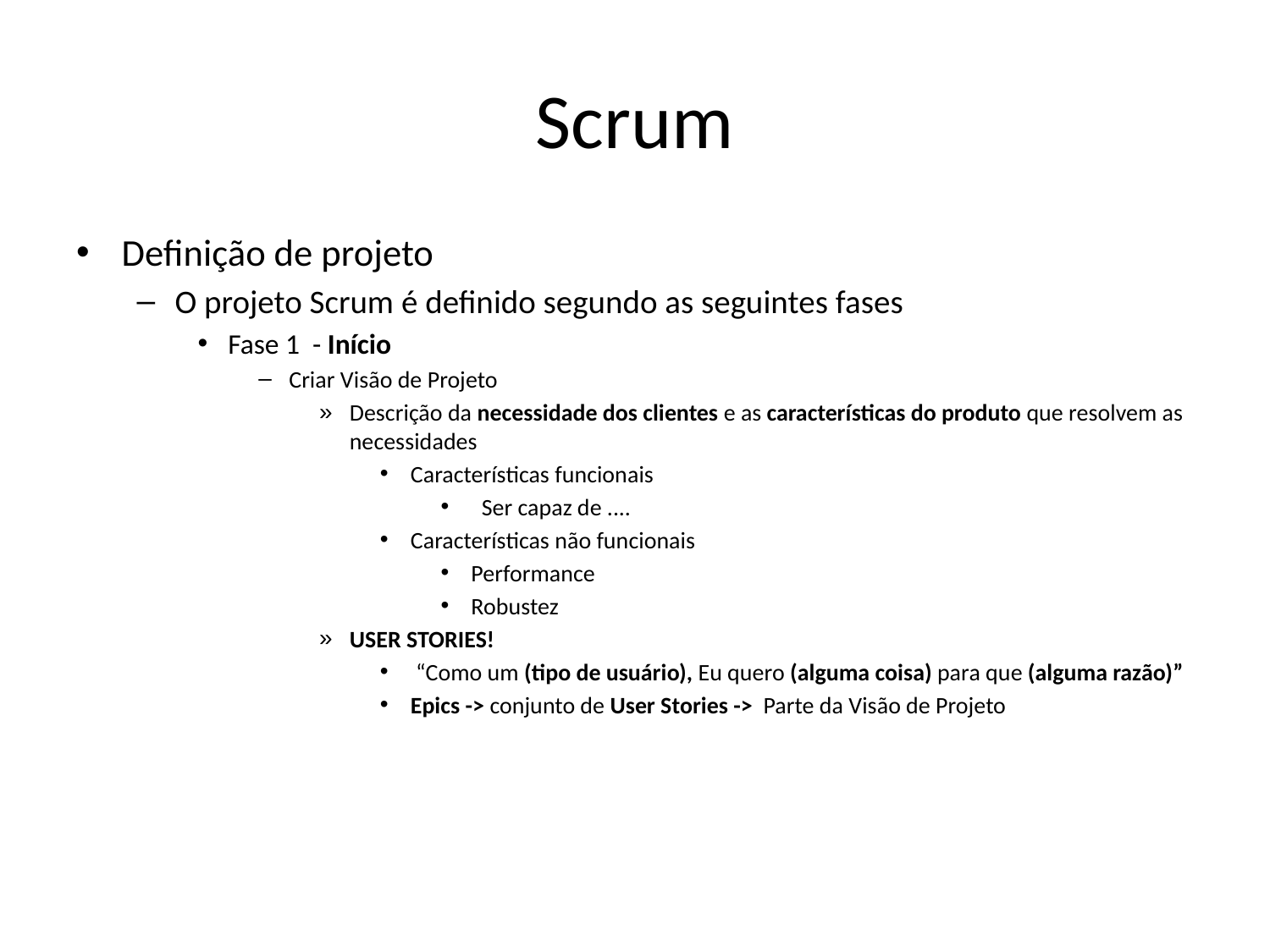

# Scrum
Definição de projeto
O projeto Scrum é definido segundo as seguintes fases
Fase 1  - Início
Criar Visão de Projeto
Descrição da necessidade dos clientes e as características do produto que resolvem as necessidades
Características funcionais
  Ser capaz de ....
Características não funcionais
Performance
Robustez
USER STORIES!
 “Como um (tipo de usuário), Eu quero (alguma coisa) para que (alguma razão)”
Epics -> conjunto de User Stories ->  Parte da Visão de Projeto